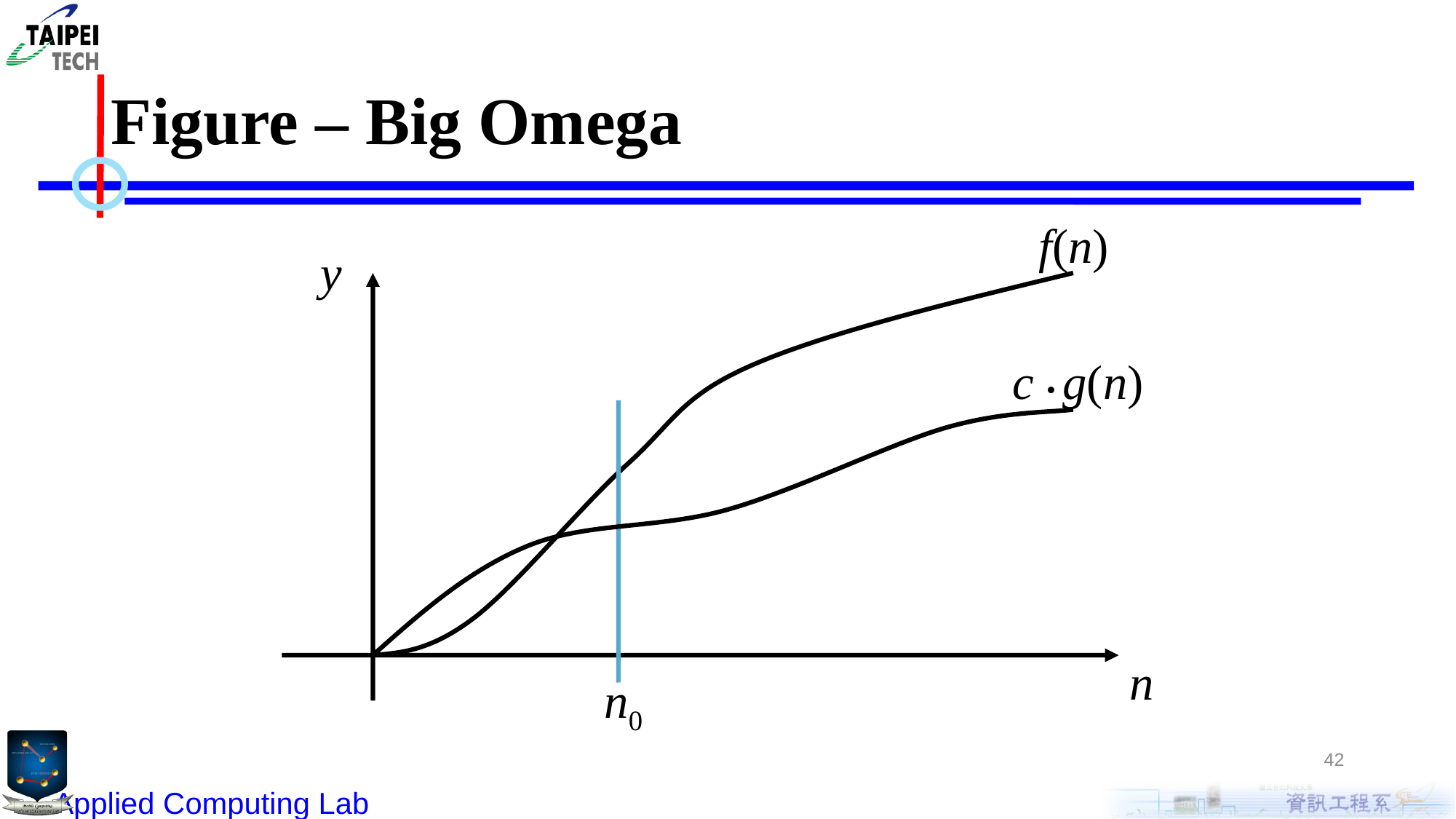

# Figure – Big Omega
f(n)
y

c • g(n)

n0
n

42